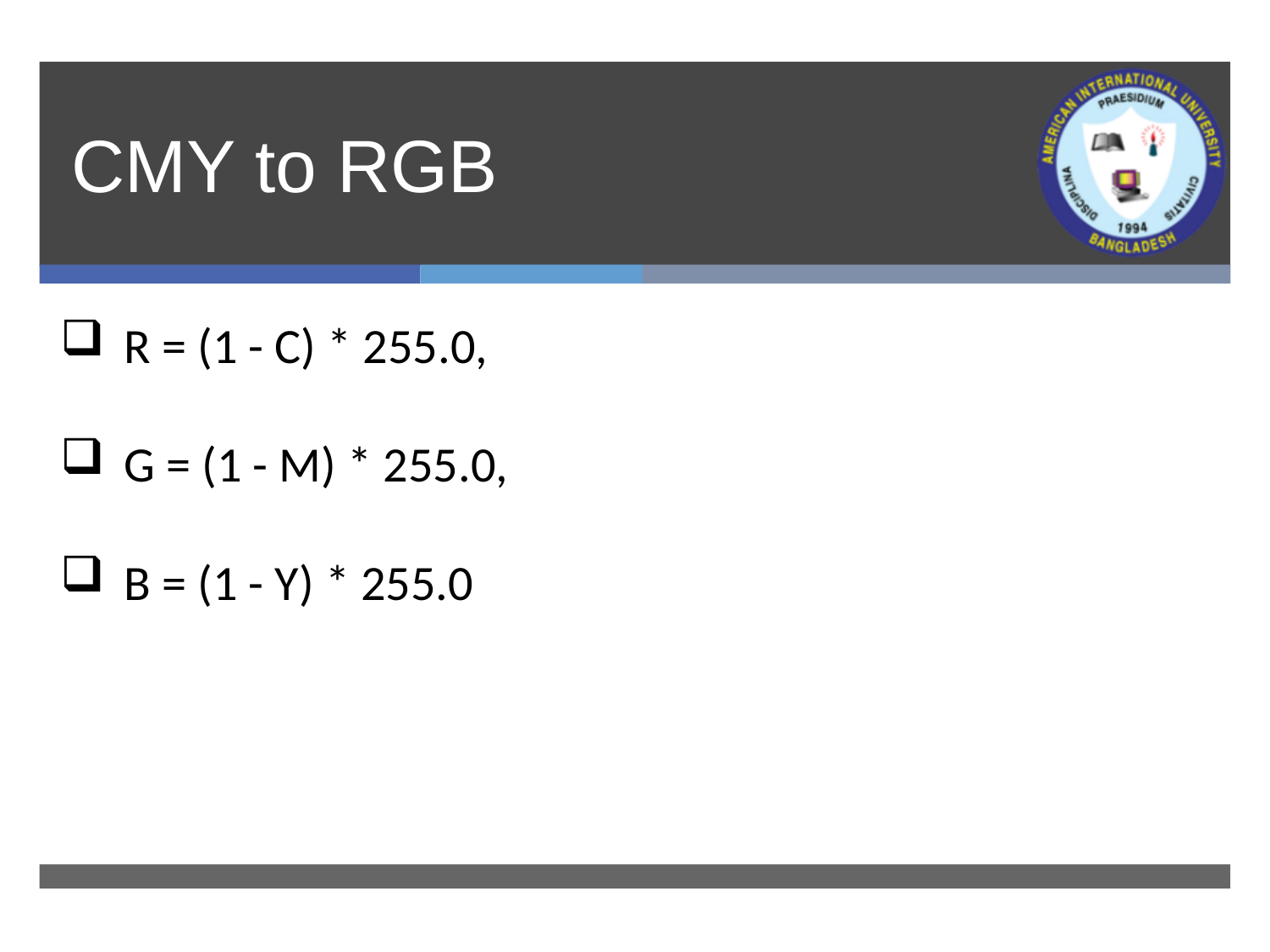

# CMY to RGB

R = (1 - C) * 255.0,

G = (1 - M) * 255.0,

B = (1 - Y) * 255.0